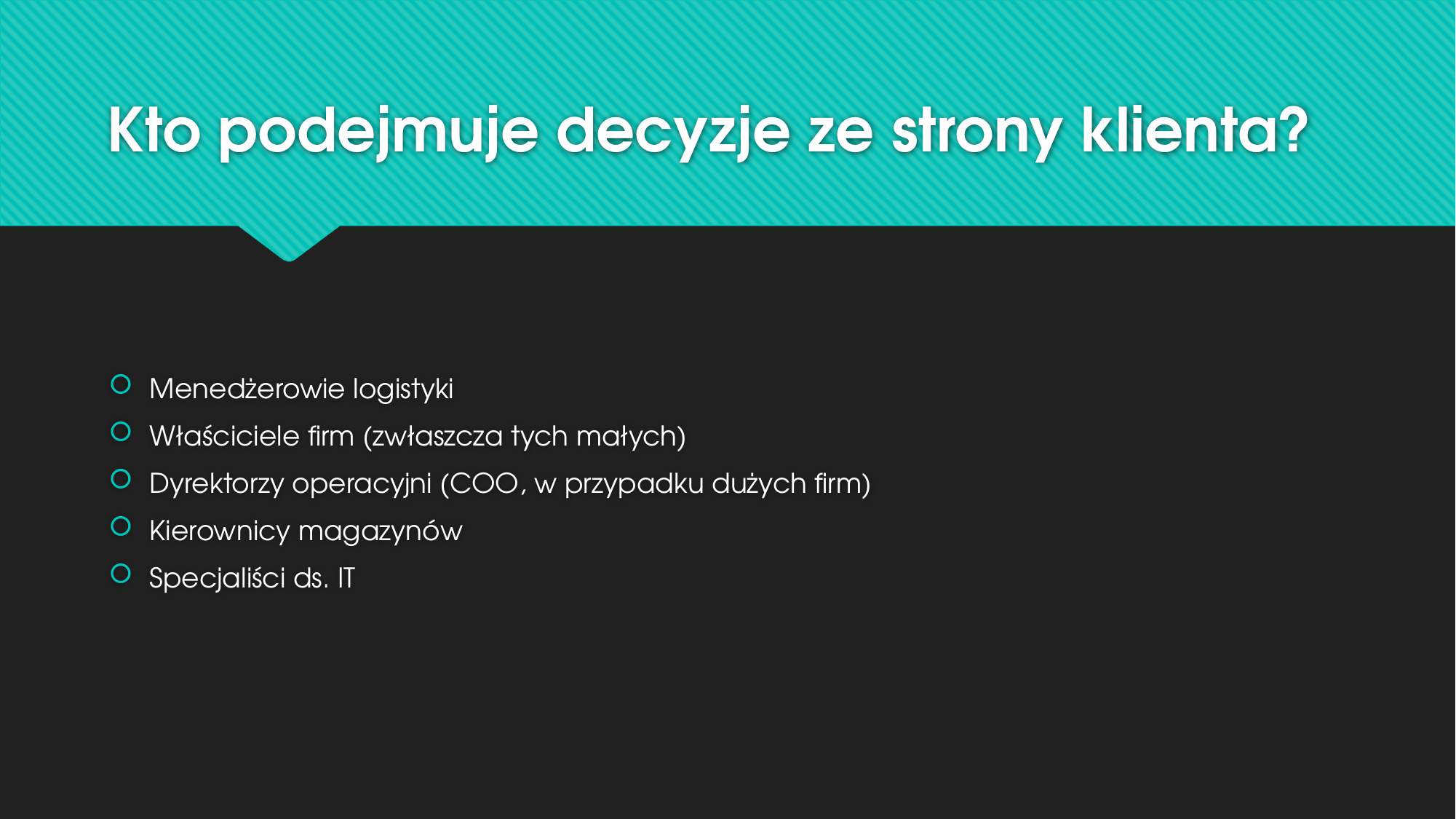

# Kto podejmuje decyzje ze strony klienta?
Menedżerowie logistyki
Właściciele firm (zwłaszcza tych małych)
Dyrektorzy operacyjni (COO, w przypadku dużych firm)
Kierownicy magazynów
Specjaliści ds. IT